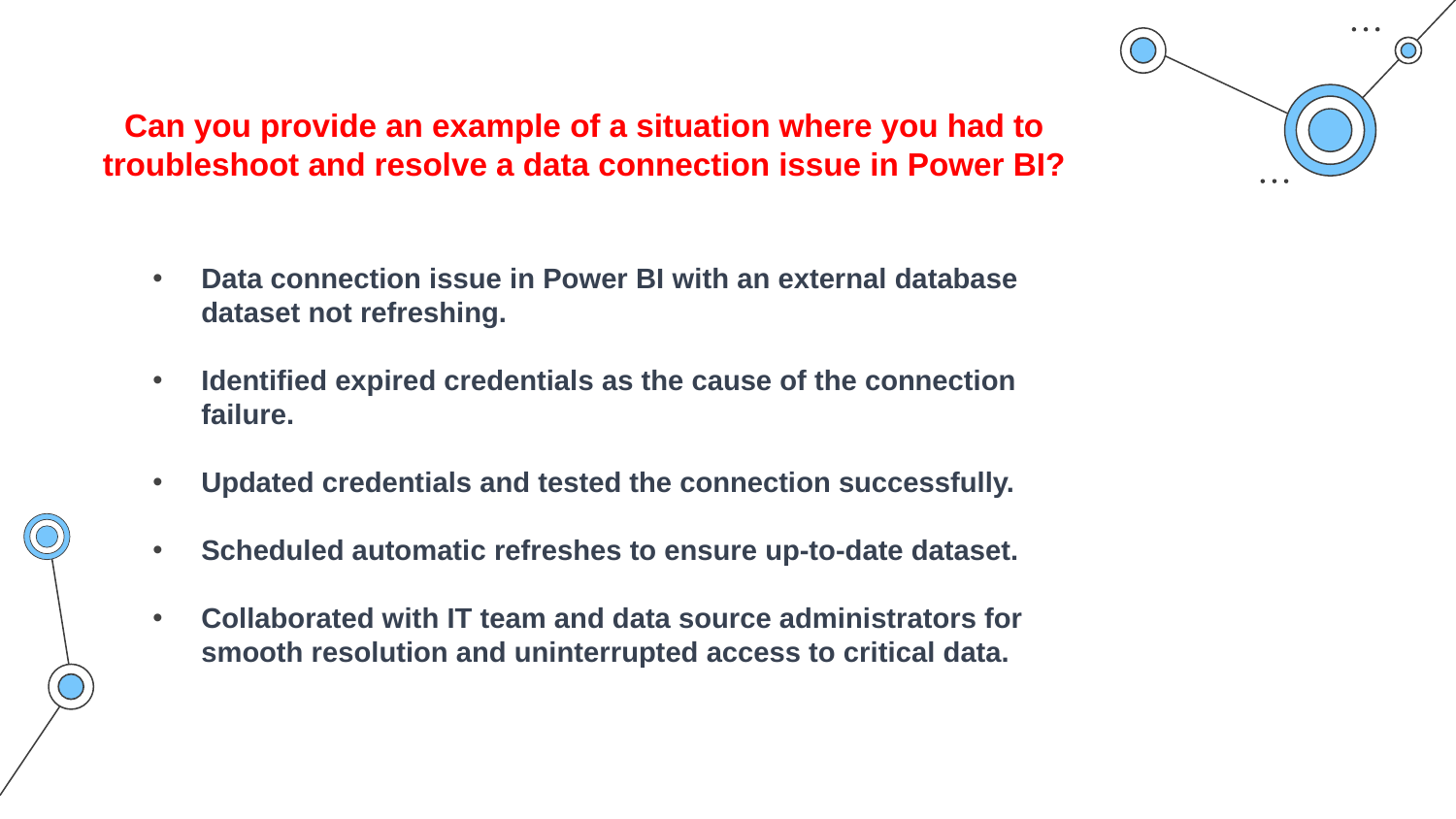

# Can you provide an example of a situation where you had to troubleshoot and resolve a data connection issue in Power BI?
Data connection issue in Power BI with an external database dataset not refreshing.

Identified expired credentials as the cause of the connection failure.

Updated credentials and tested the connection successfully.

Scheduled automatic refreshes to ensure up-to-date dataset.

Collaborated with IT team and data source administrators for smooth resolution and uninterrupted access to critical data.